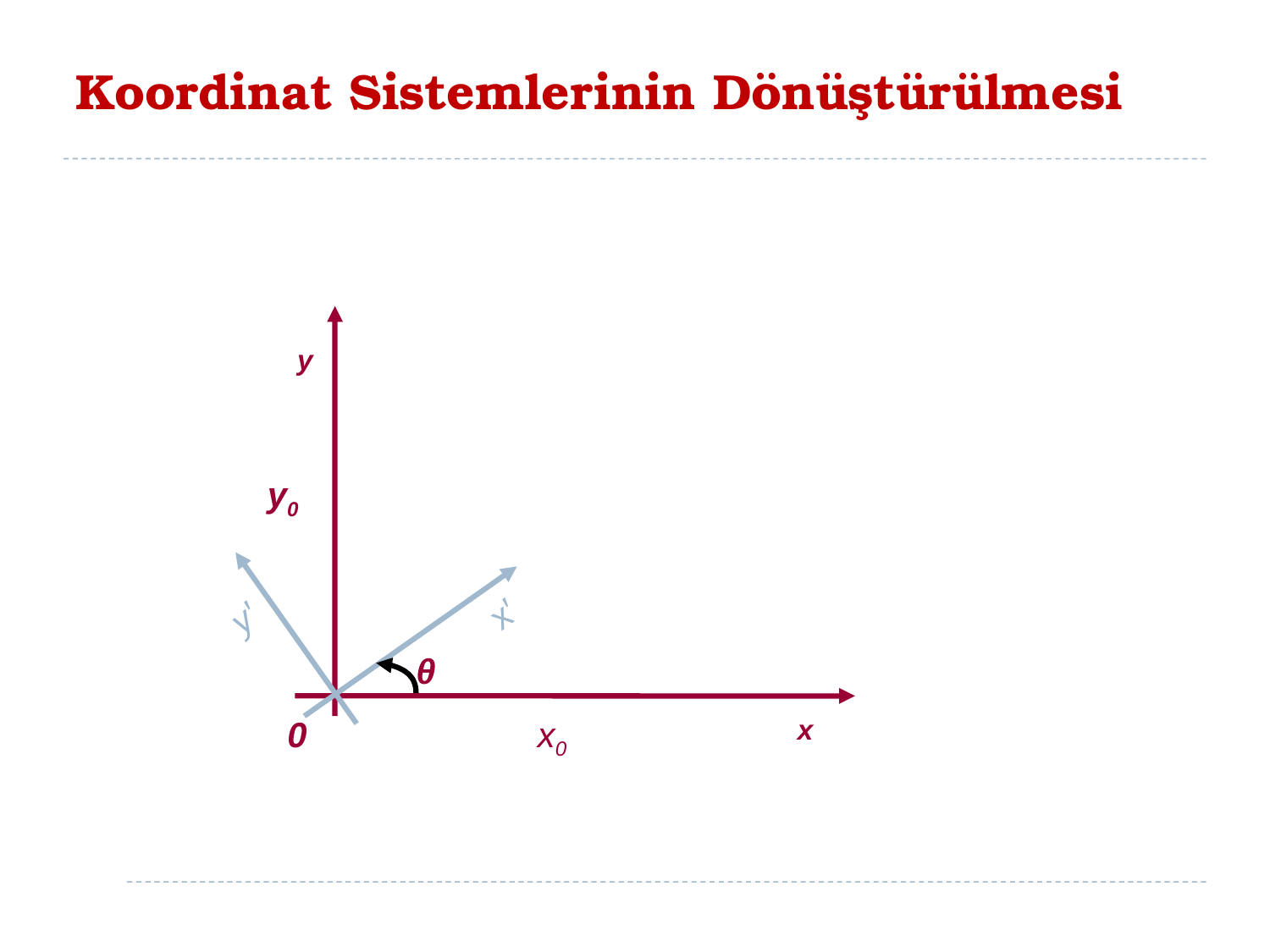

# Koordinat Sistemlerinin Dönüştürülmesi

y
y0

x′
y′

θ

0
x0
x